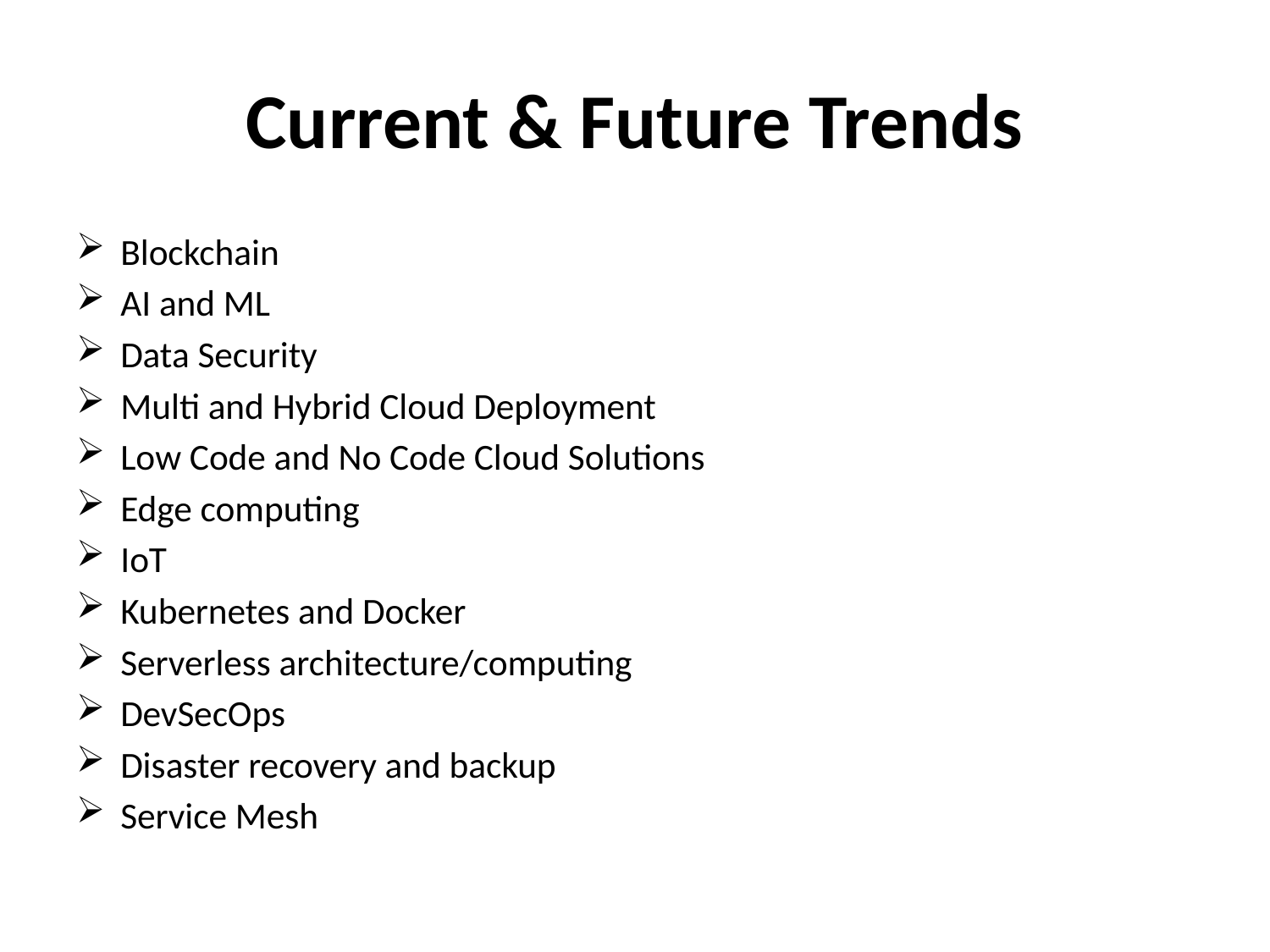

# Current & Future Trends
Blockchain
AI and ML
Data Security
Multi and Hybrid Cloud Deployment
Low Code and No Code Cloud Solutions
Edge computing
IoT
Kubernetes and Docker
Serverless architecture/computing
DevSecOps
Disaster recovery and backup
Service Mesh